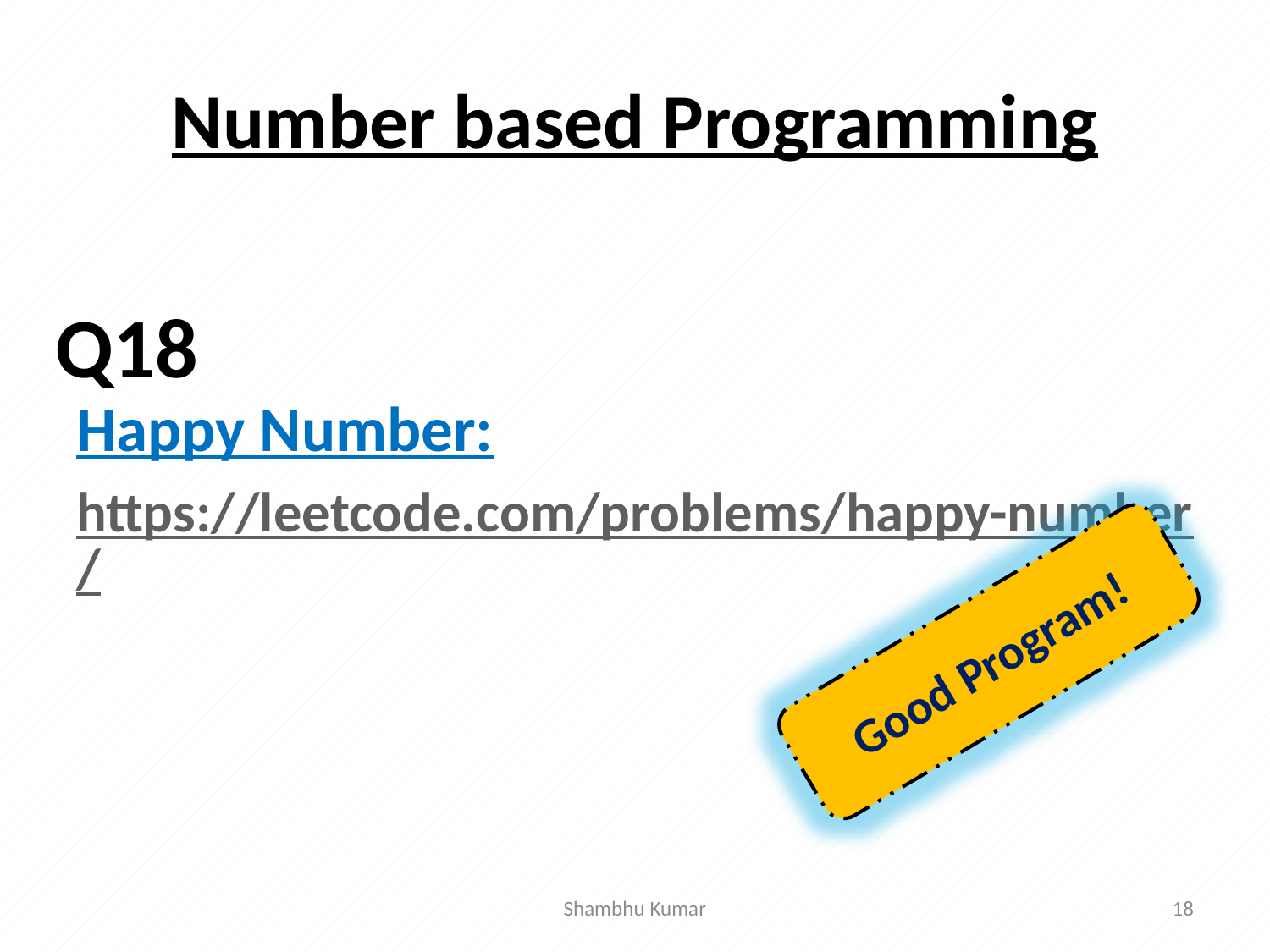

# Number based Programming

Happy Number:
https://leetcode.com/problems/happy-number/

Q18
Good Program!
Shambhu Kumar
18